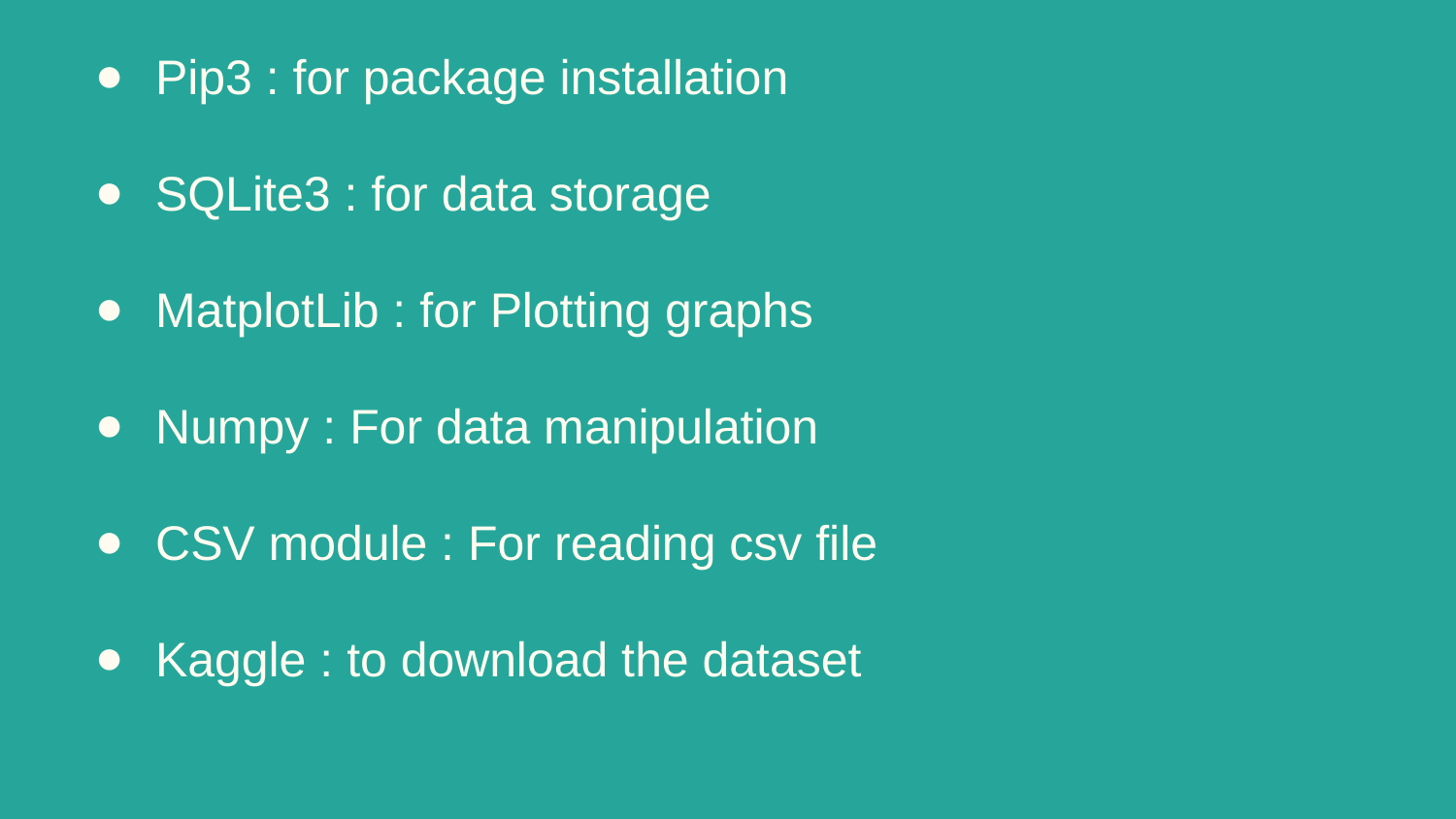

# Pip3 : for package installation

SQLite3 : for data storage

MatplotLib : for Plotting graphs

Numpy : For data manipulation

CSV module : For reading csv file

Kaggle : to download the dataset